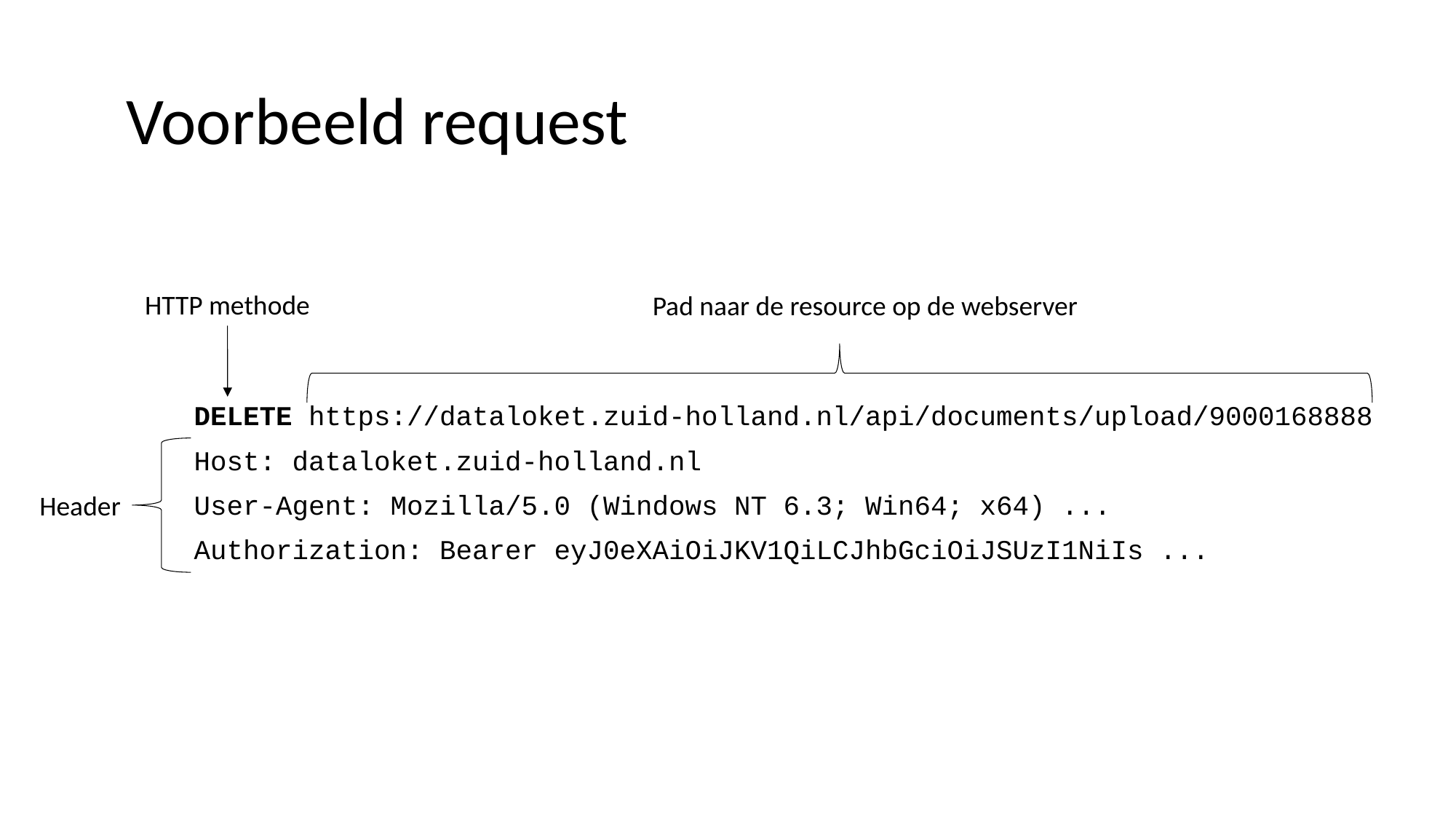

# Voorbeeld request
HTTP methode
Pad naar de resource op de webserver
DELETE https://dataloket.zuid-holland.nl/api/documents/upload/9000168888
Host: dataloket.zuid-holland.nl
User-Agent: Mozilla/5.0 (Windows NT 6.3; Win64; x64) ...
Authorization: Bearer eyJ0eXAiOiJKV1QiLCJhbGciOiJSUzI1NiIs ...

Header